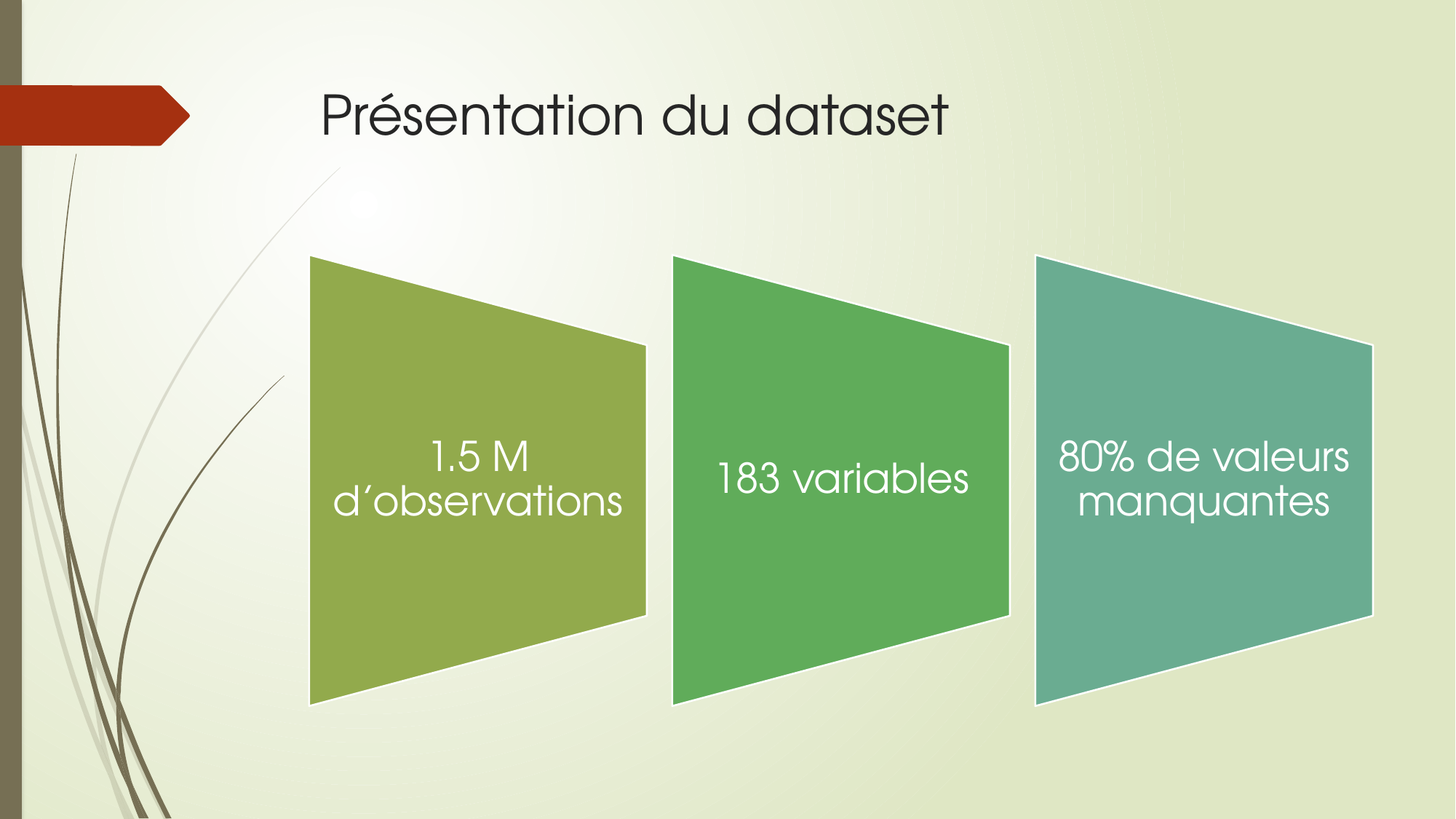

# Présentation du dataset
1.5 M d’observations
183 variables
80% de valeurs manquantes